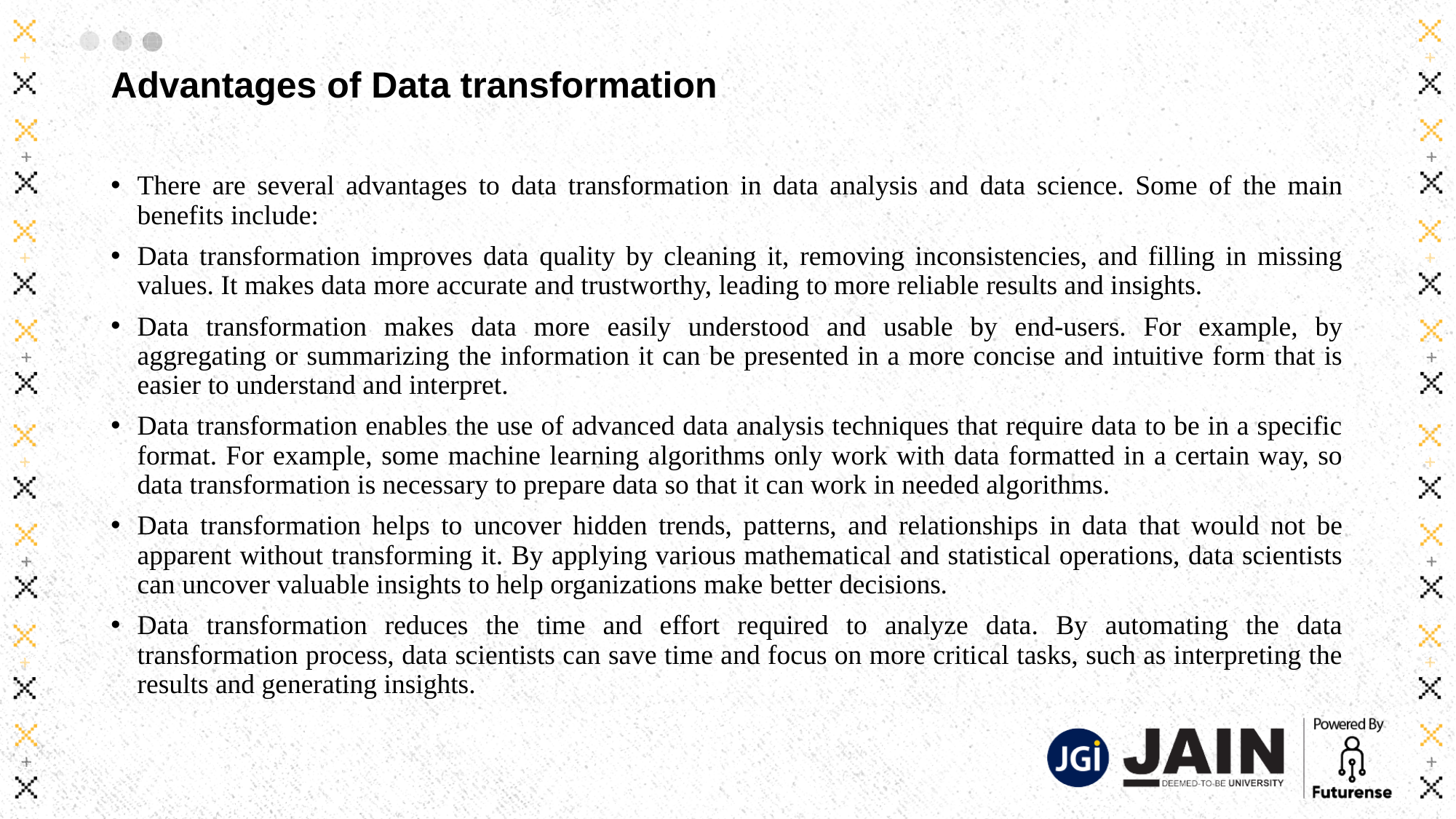

# Advantages of Data transformation

There are several advantages to data transformation in data analysis and data science. Some of the main benefits include:
Data transformation improves data quality by cleaning it, removing inconsistencies, and filling in missing values. It makes data more accurate and trustworthy, leading to more reliable results and insights.
Data transformation makes data more easily understood and usable by end-users. For example, by aggregating or summarizing the information it can be presented in a more concise and intuitive form that is easier to understand and interpret.
Data transformation enables the use of advanced data analysis techniques that require data to be in a specific format. For example, some machine learning algorithms only work with data formatted in a certain way, so data transformation is necessary to prepare data so that it can work in needed algorithms.
Data transformation helps to uncover hidden trends, patterns, and relationships in data that would not be apparent without transforming it. By applying various mathematical and statistical operations, data scientists can uncover valuable insights to help organizations make better decisions.
Data transformation reduces the time and effort required to analyze data. By automating the data transformation process, data scientists can save time and focus on more critical tasks, such as interpreting the results and generating insights.